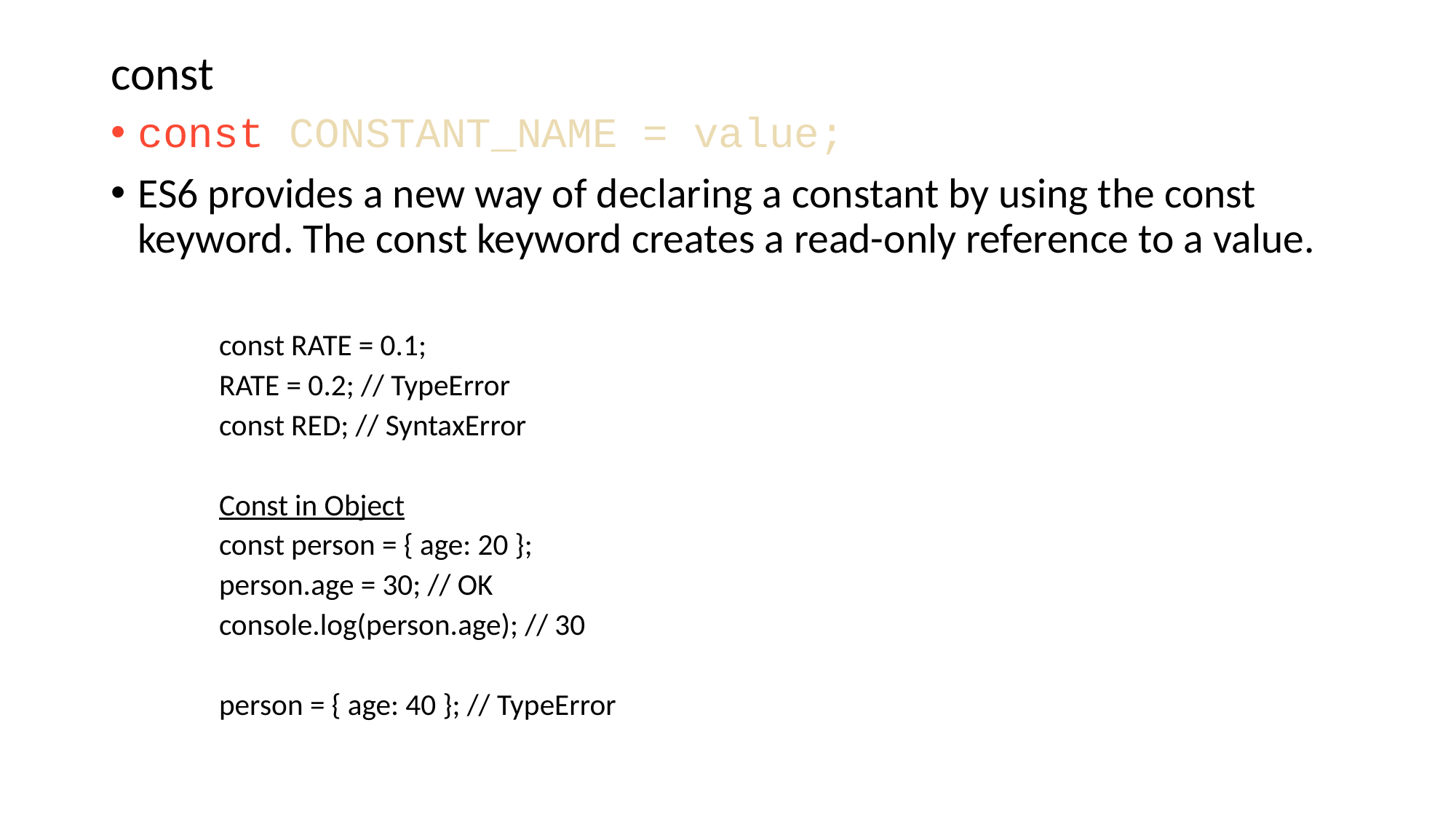

# const
const CONSTANT_NAME = value;
ES6 provides a new way of declaring a constant by using the const keyword. The const keyword creates a read-only reference to a value.

const RATE = 0.1;
RATE = 0.2; // TypeError
const RED; // SyntaxError

Const in Object
const person = { age: 20 };
person.age = 30; // OK
console.log(person.age); // 30

person = { age: 40 }; // TypeError